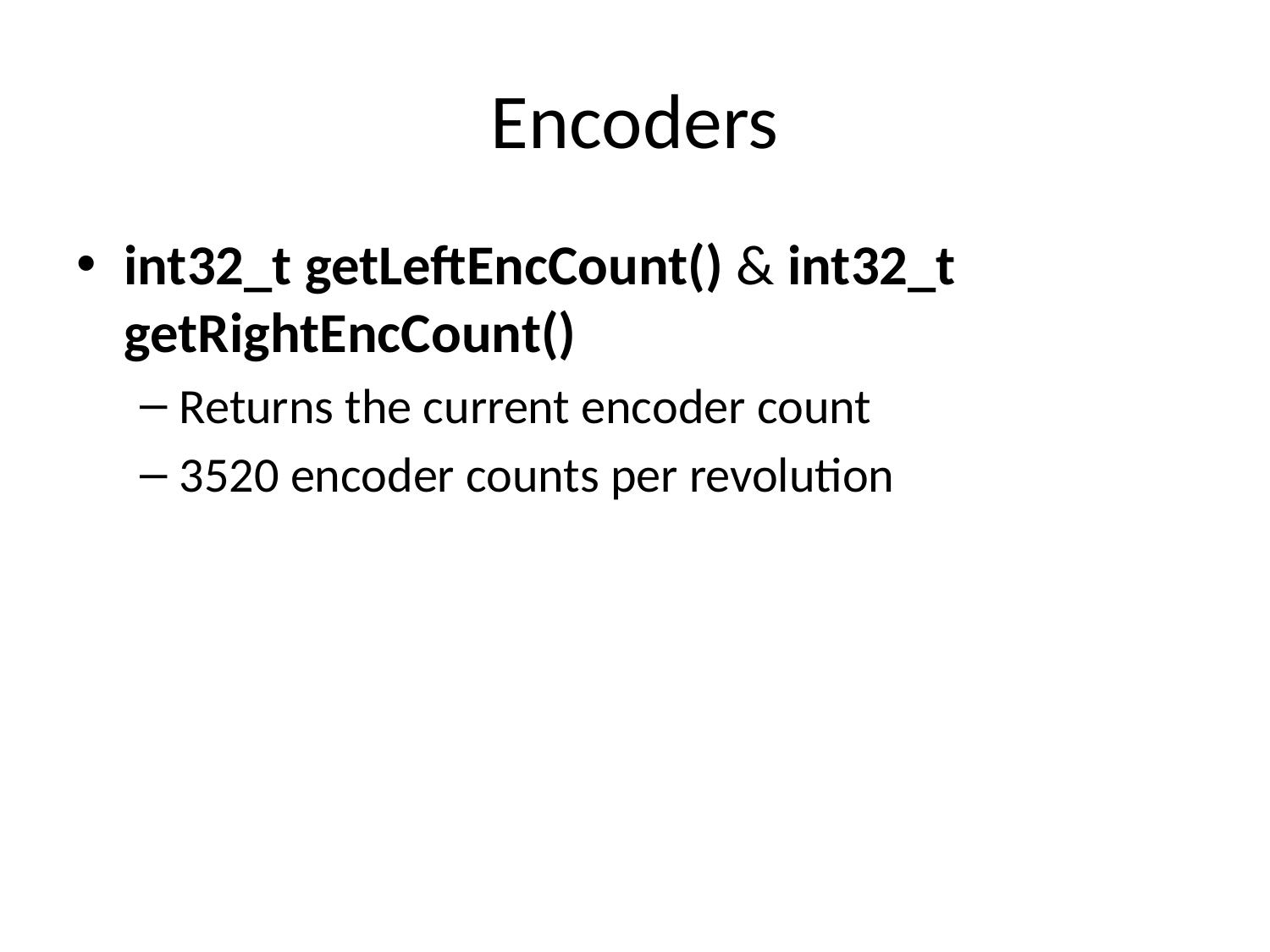

# Encoders
int32_t getLeftEncCount() & int32_t getRightEncCount()
Returns the current encoder count
3520 encoder counts per revolution